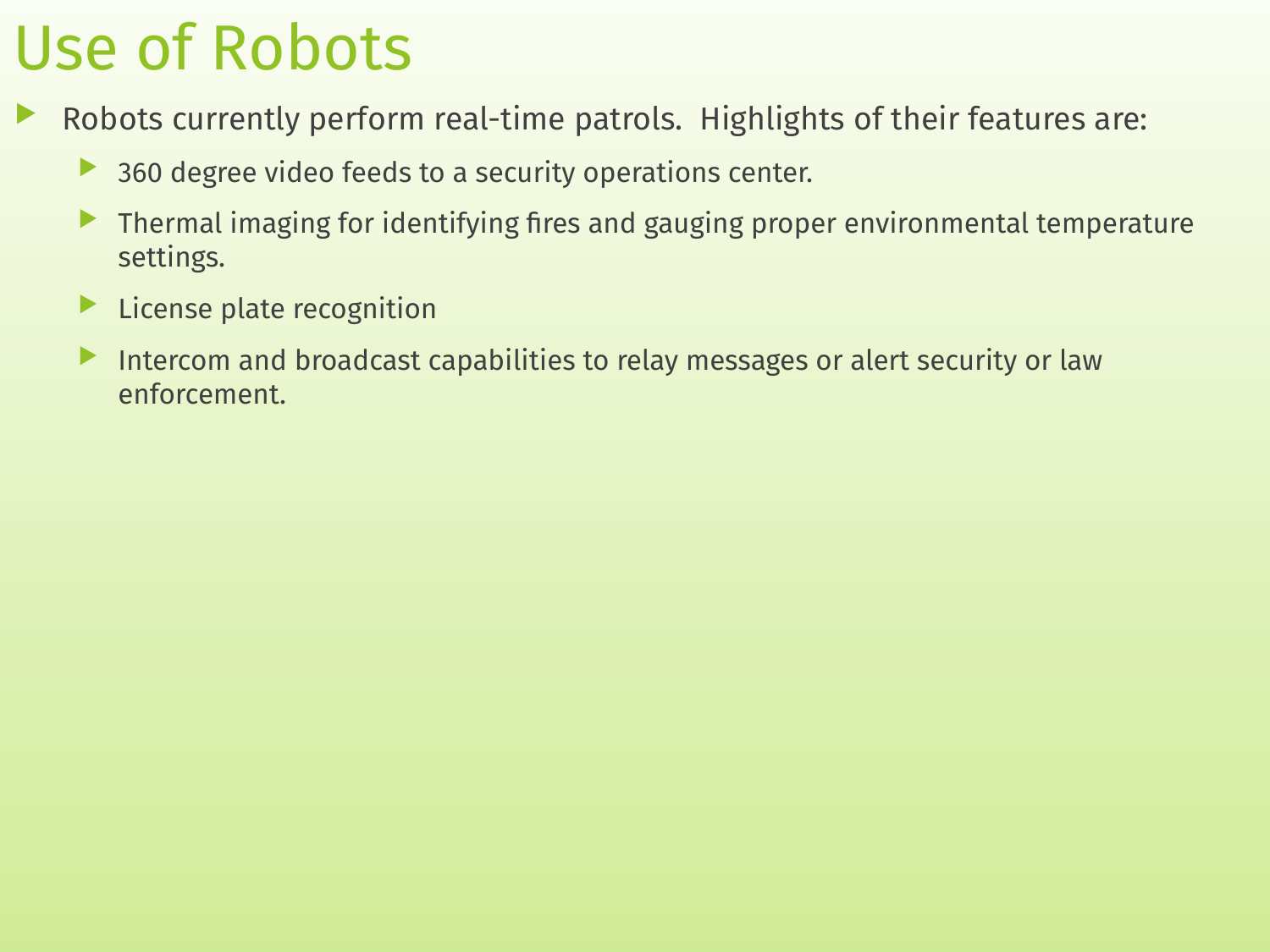

# Use of Robots
Robots currently perform real-time patrols.  Highlights of their features are:
360 degree video feeds to a security operations center.
Thermal imaging for identifying fires and gauging proper environmental temperature settings.
License plate recognition
Intercom and broadcast capabilities to relay messages or alert security or law enforcement.
7